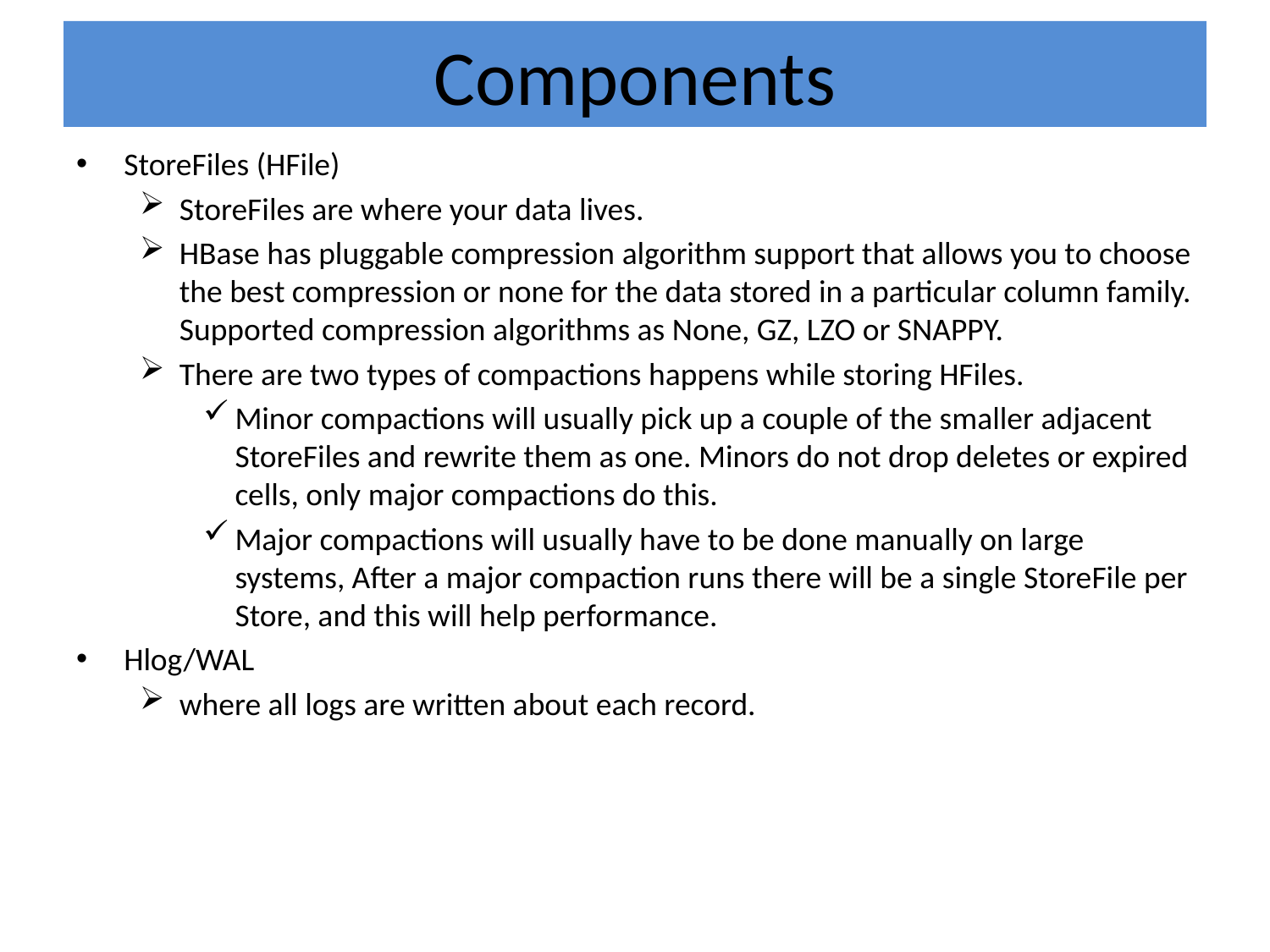

# Components
StoreFiles (HFile)
StoreFiles are where your data lives.
HBase has pluggable compression algorithm support that allows you to choose the best compression or none for the data stored in a particular column family. Supported compression algorithms as None, GZ, LZO or SNAPPY.
There are two types of compactions happens while storing HFiles.
Minor compactions will usually pick up a couple of the smaller adjacent StoreFiles and rewrite them as one. Minors do not drop deletes or expired cells, only major compactions do this.
Major compactions will usually have to be done manually on large systems, After a major compaction runs there will be a single StoreFile per Store, and this will help performance.
Hlog/WAL
where all logs are written about each record.